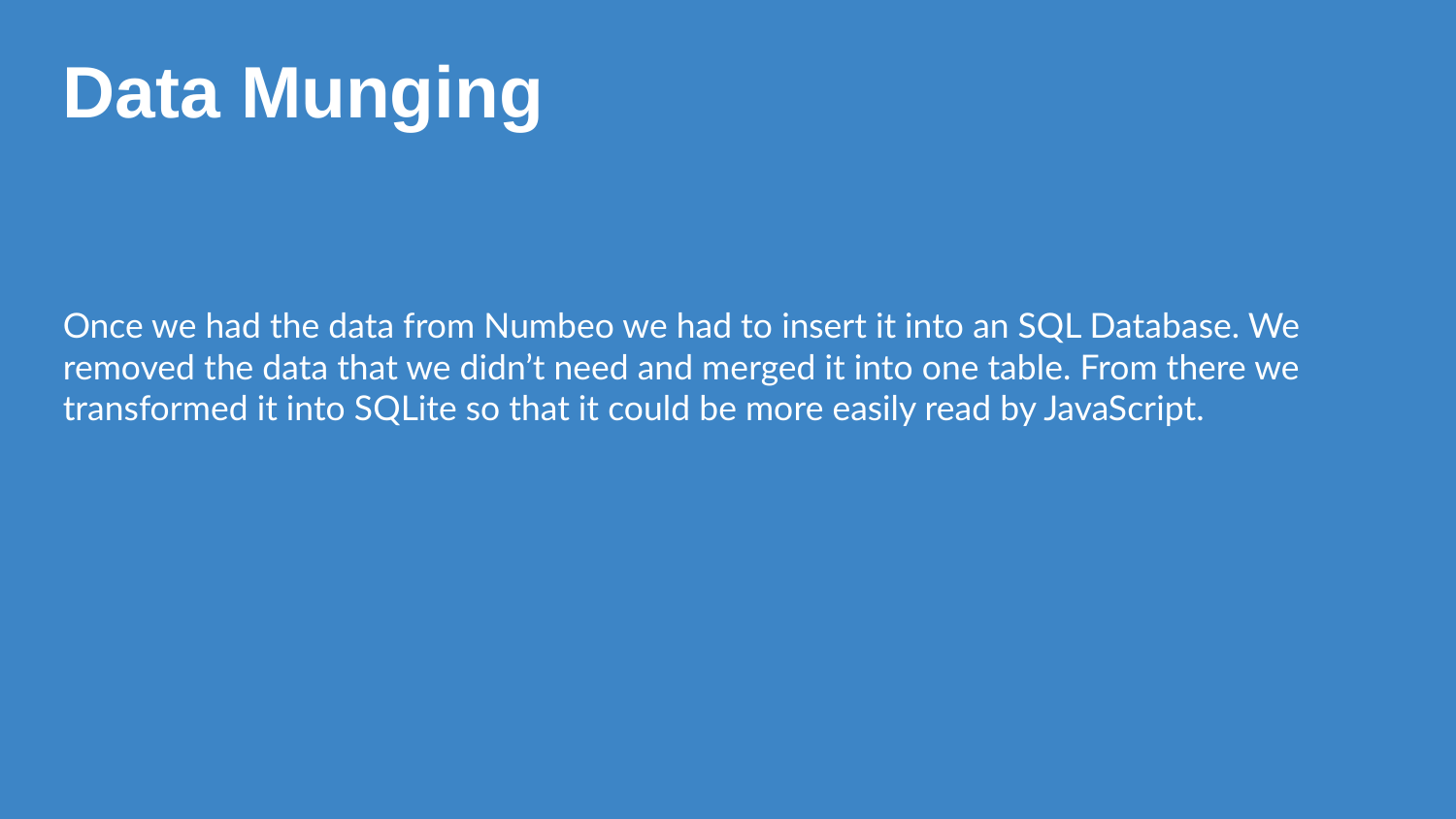

# Data Munging
Once we had the data from Numbeo we had to insert it into an SQL Database. We removed the data that we didn’t need and merged it into one table. From there we transformed it into SQLite so that it could be more easily read by JavaScript.